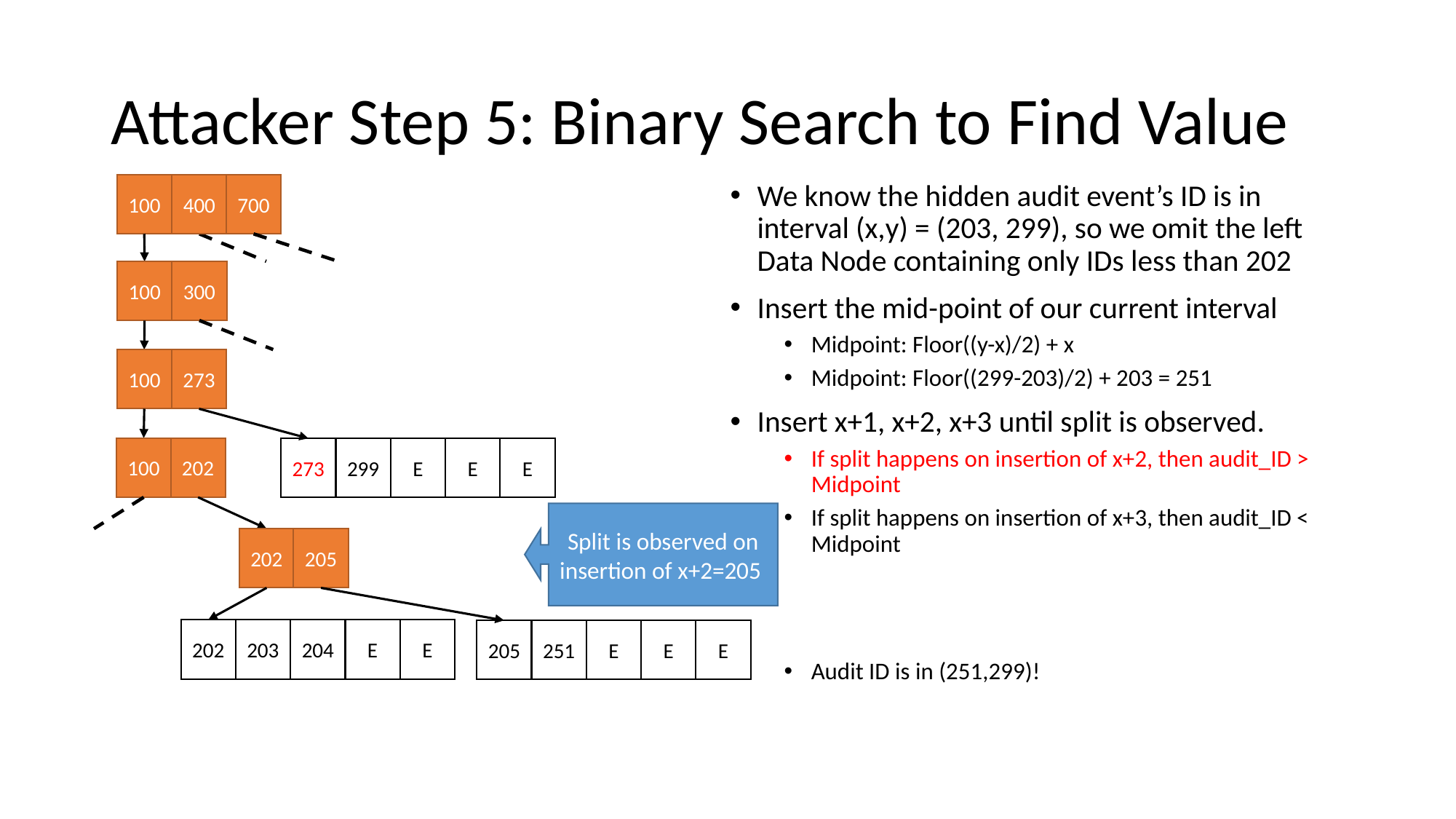

# Attacker Step 5: Binary Search to Find Value
400
700
We know the hidden audit event’s ID is in interval (x,y) = (203, 299), so we omit the left Data Node containing only IDs less than 202
Insert the mid-point of our current interval
Midpoint: Floor((y-x)/2) + x
Midpoint: Floor((299-203)/2) + 203 = 251
Insert x+1, x+2, x+3 until split is observed.
If split happens on insertion of x+2, then audit_ID > Midpoint
If split happens on insertion of x+3, then audit_ID < Midpoint

Audit ID is in (251,299)!

100
300
100
273
100
100
202
E
E
299
E
273
Split is observed on insertion of x+2=205
202
205
E
E
203
204
202
E
E
251
E
205